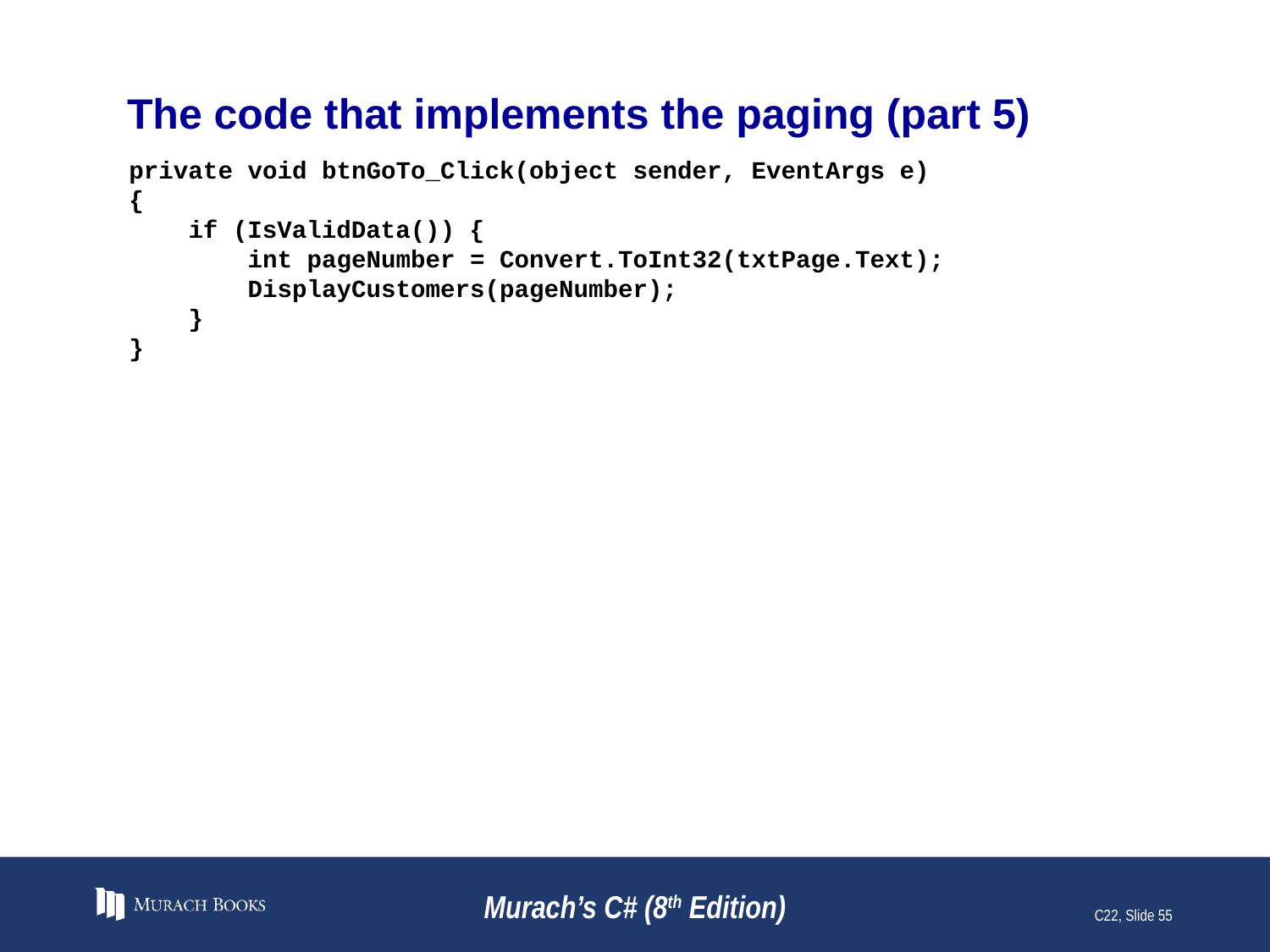

# The code that implements the paging (part 5)
private void btnGoTo_Click(object sender, EventArgs e)
{
    if (IsValidData()) {
        int pageNumber = Convert.ToInt32(txtPage.Text);
        DisplayCustomers(pageNumber);
    }
}

Murach’s C# (8th Edition)

C22, Slide 55